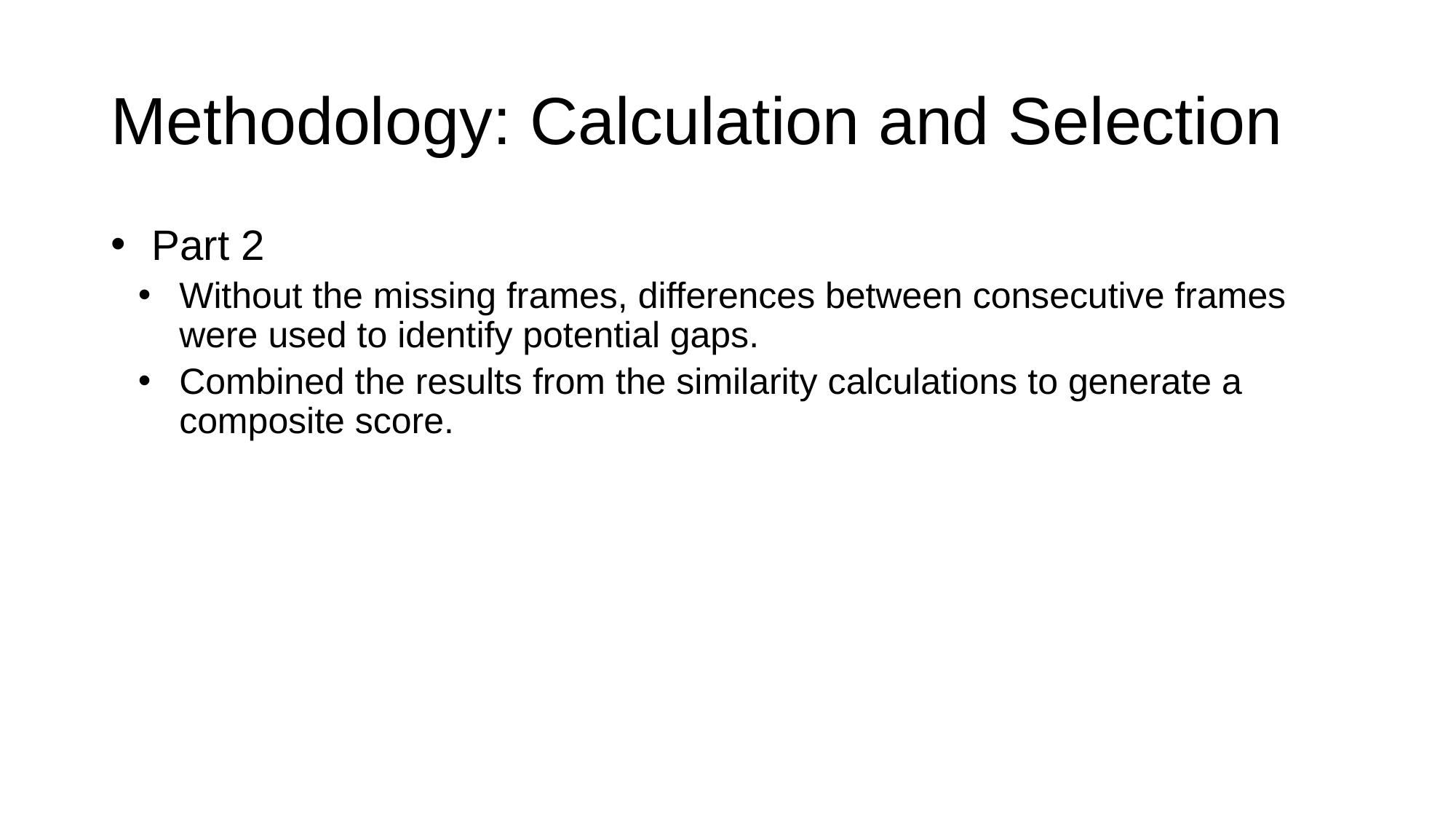

# Methodology: Calculation and Selection
Part 2
Without the missing frames, differences between consecutive frames were used to identify potential gaps.
Combined the results from the similarity calculations to generate a composite score.